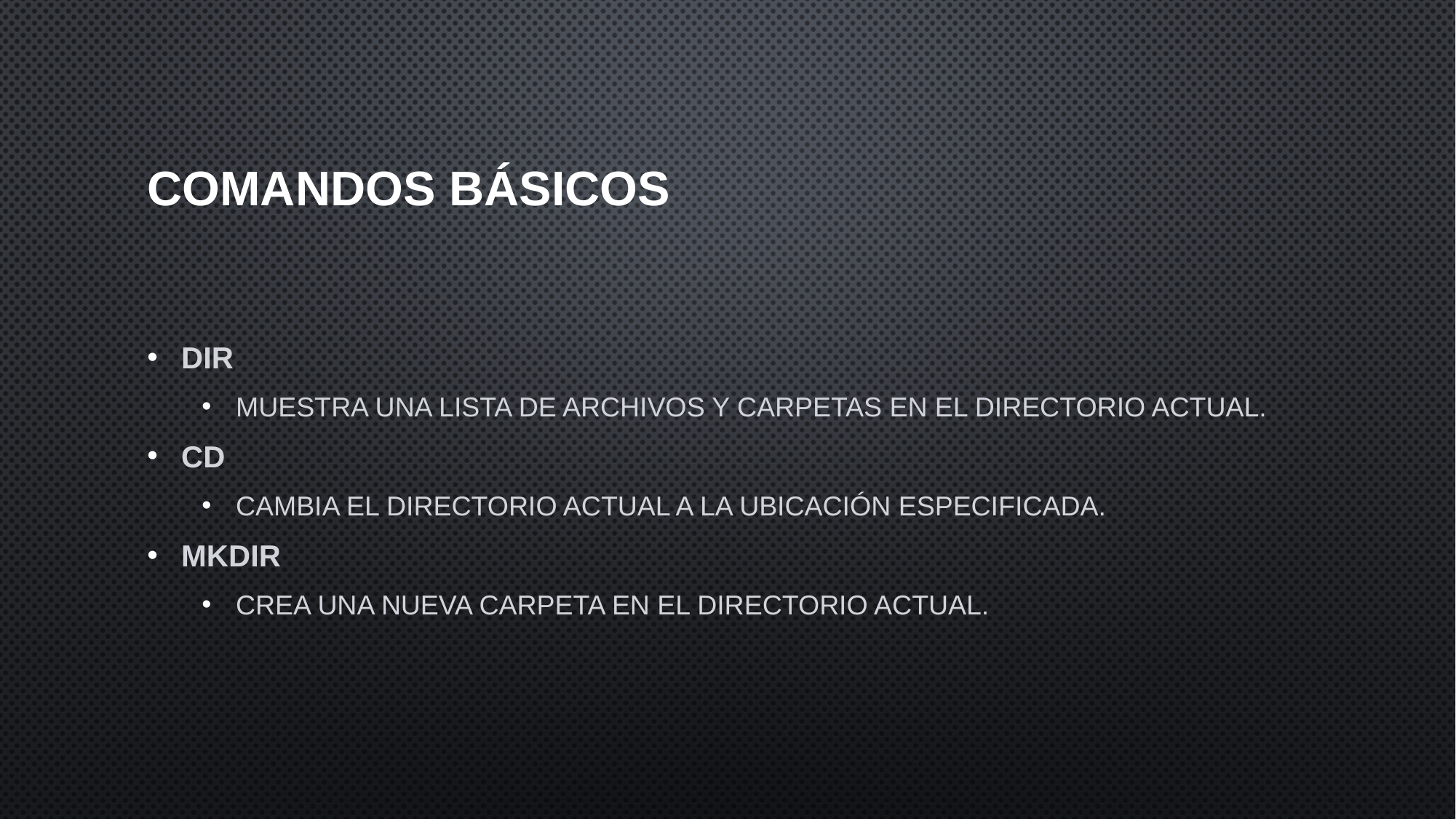

# Comandos Básicos
DIR
Muestra una lista de archivos y carpetas en el directorio actual.
CD
Cambia el directorio actual a la ubicación especificada.
MKDIR
Crea una nueva carpeta en el directorio actual.